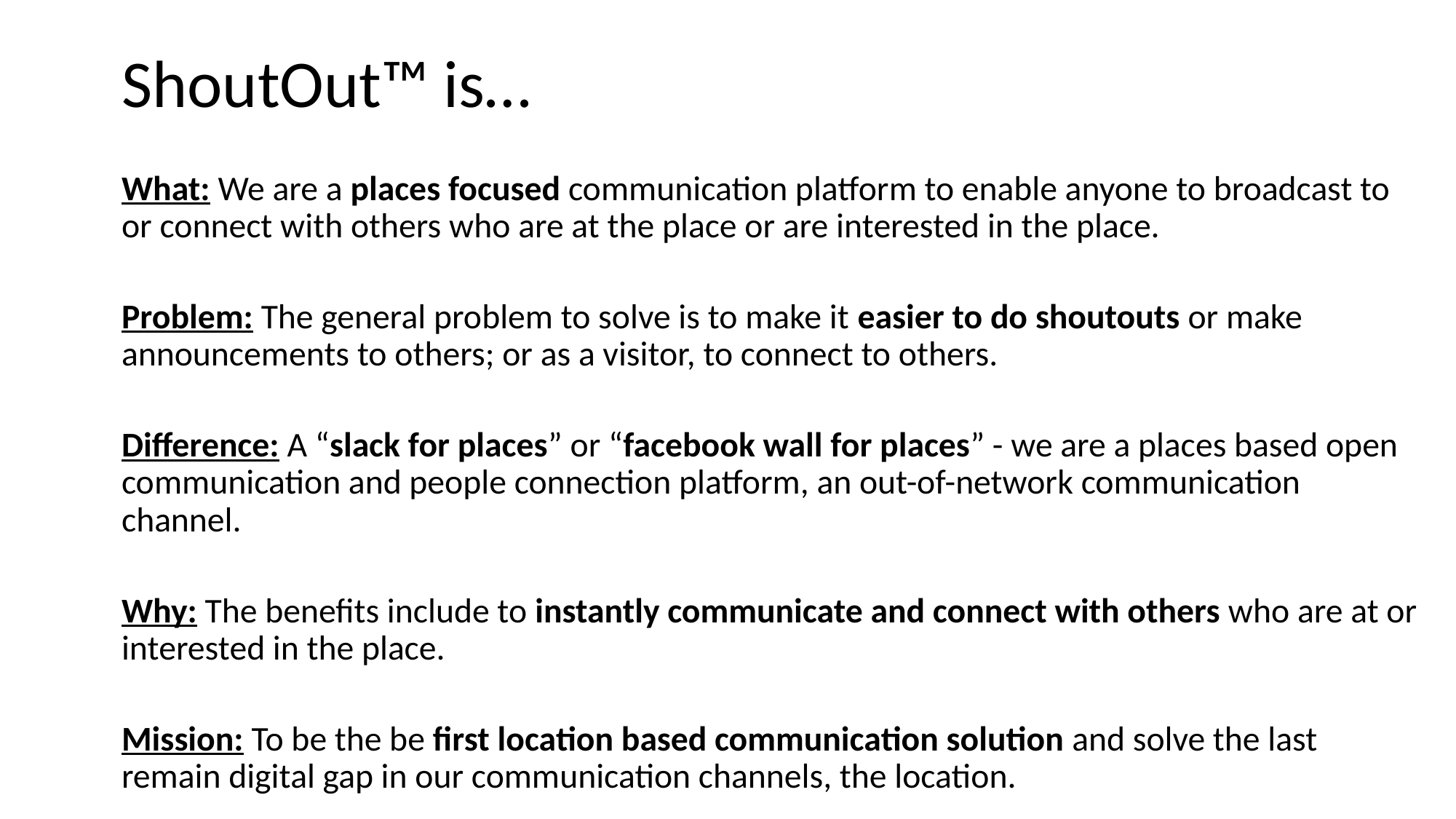

# ShoutOut™ is…
What: We are a places focused communication platform to enable anyone to broadcast to or connect with others who are at the place or are interested in the place.

Problem: The general problem to solve is to make it easier to do shoutouts or make announcements to others; or as a visitor, to connect to others.

Difference: A “slack for places” or “facebook wall for places” - we are a places based open communication and people connection platform, an out-of-network communication channel.

Why: The benefits include to instantly communicate and connect with others who are at or interested in the place.

Mission: To be the be first location based communication solution and solve the last remain digital gap in our communication channels, the location.